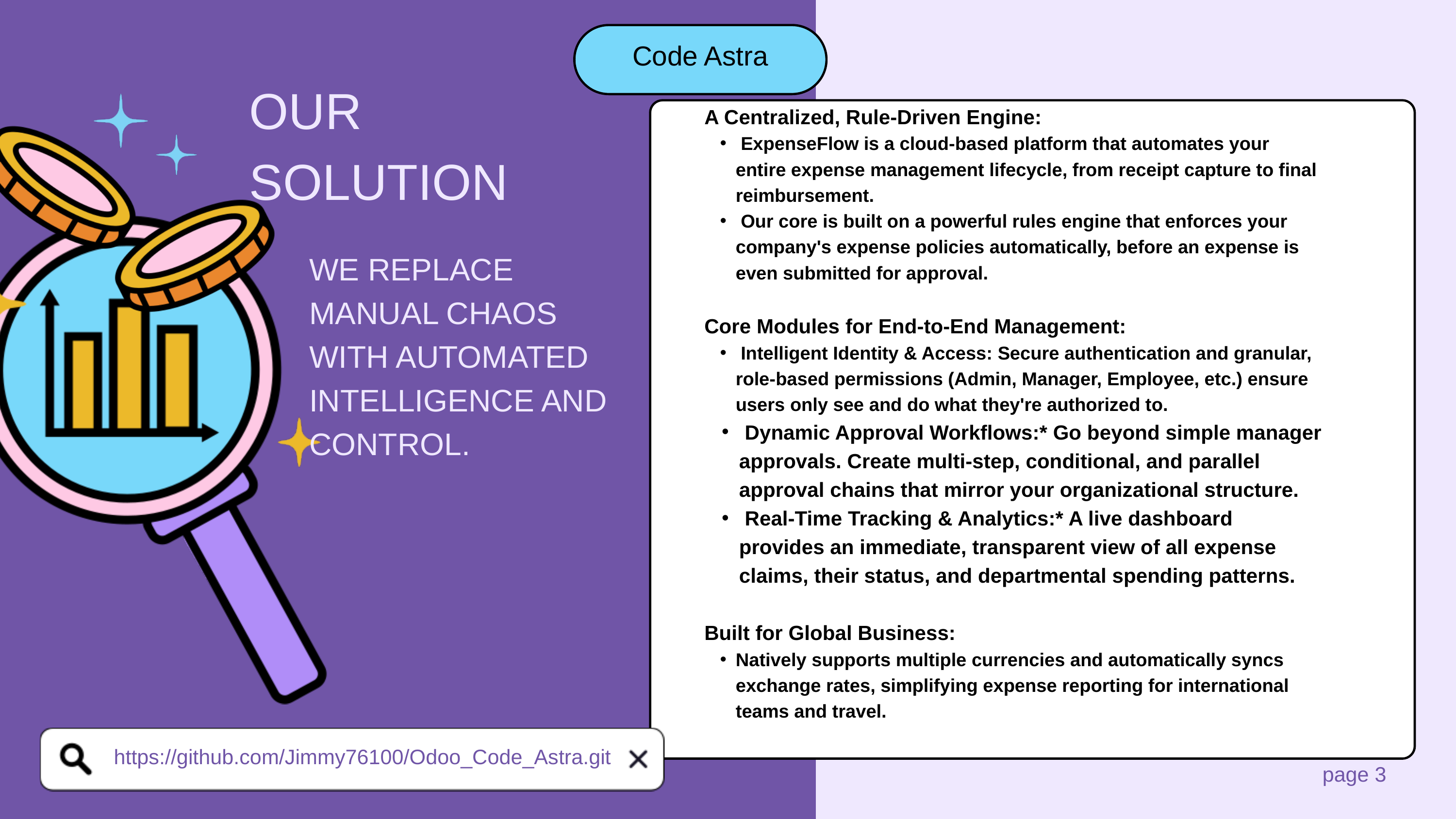

Code Astra
OUR SOLUTION

A Centralized, Rule-Driven Engine:
 ExpenseFlow is a cloud-based platform that automates your entire expense management lifecycle, from receipt capture to final reimbursement.
 Our core is built on a powerful rules engine that enforces your company's expense policies automatically, before an expense is even submitted for approval.

Core Modules for End-to-End Management:
 Intelligent Identity & Access: Secure authentication and granular, role-based permissions (Admin, Manager, Employee, etc.) ensure users only see and do what they're authorized to.
 Dynamic Approval Workflows:* Go beyond simple manager approvals. Create multi-step, conditional, and parallel approval chains that mirror your organizational structure.
 Real-Time Tracking & Analytics:* A live dashboard provides an immediate, transparent view of all expense claims, their status, and departmental spending patterns.

Built for Global Business:
Natively supports multiple currencies and automatically syncs exchange rates, simplifying expense reporting for international teams and travel.

WE REPLACE MANUAL CHAOS WITH AUTOMATED INTELLIGENCE AND CONTROL.

https://github.com/Jimmy76100/Odoo_Code_Astra.git
page 3